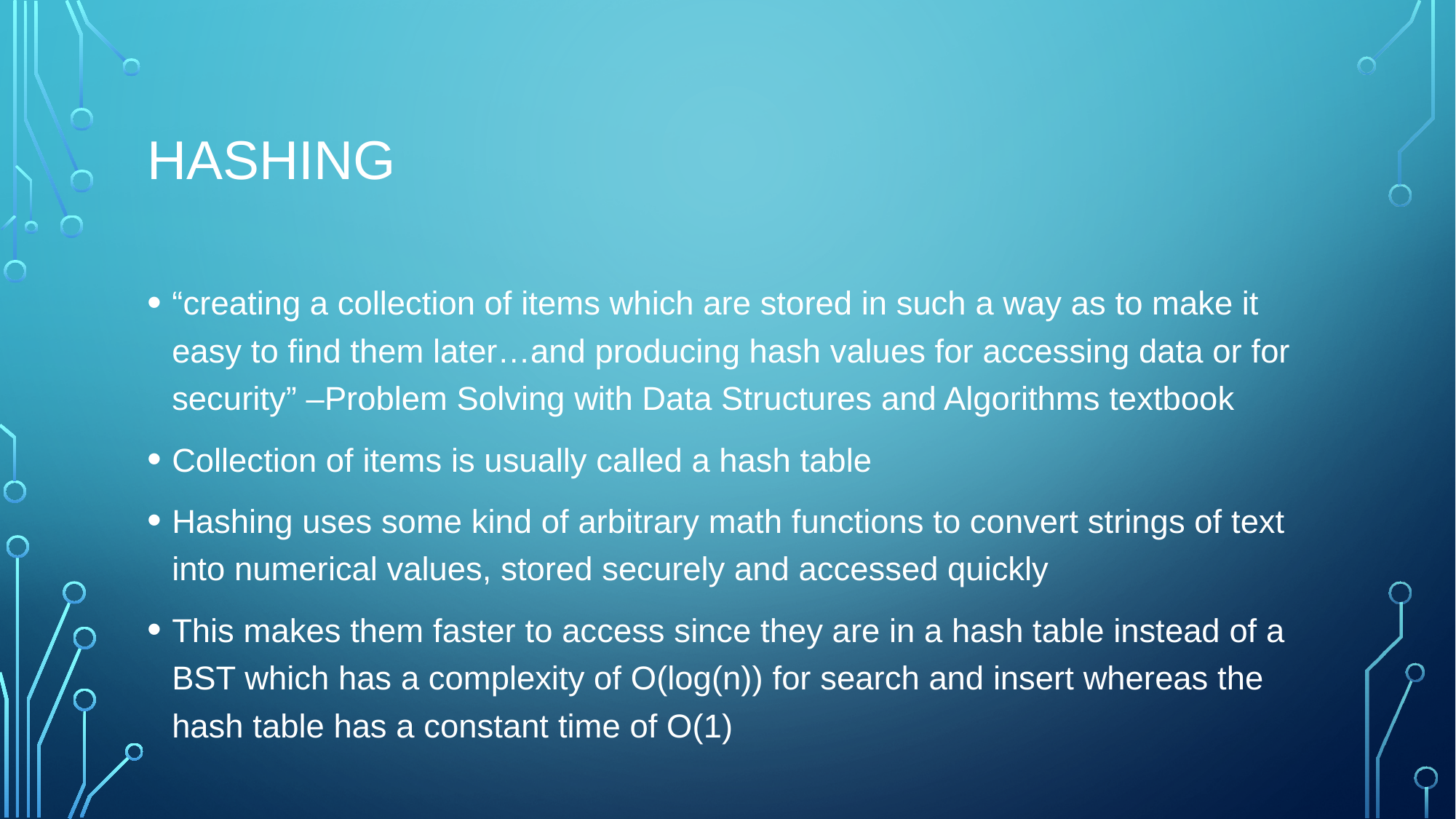

# Hashing
“creating a collection of items which are stored in such a way as to make it easy to find them later…and producing hash values for accessing data or for security” –Problem Solving with Data Structures and Algorithms textbook
Collection of items is usually called a hash table
Hashing uses some kind of arbitrary math functions to convert strings of text into numerical values, stored securely and accessed quickly
This makes them faster to access since they are in a hash table instead of a BST which has a complexity of O(log(n)) for search and insert whereas the hash table has a constant time of O(1)